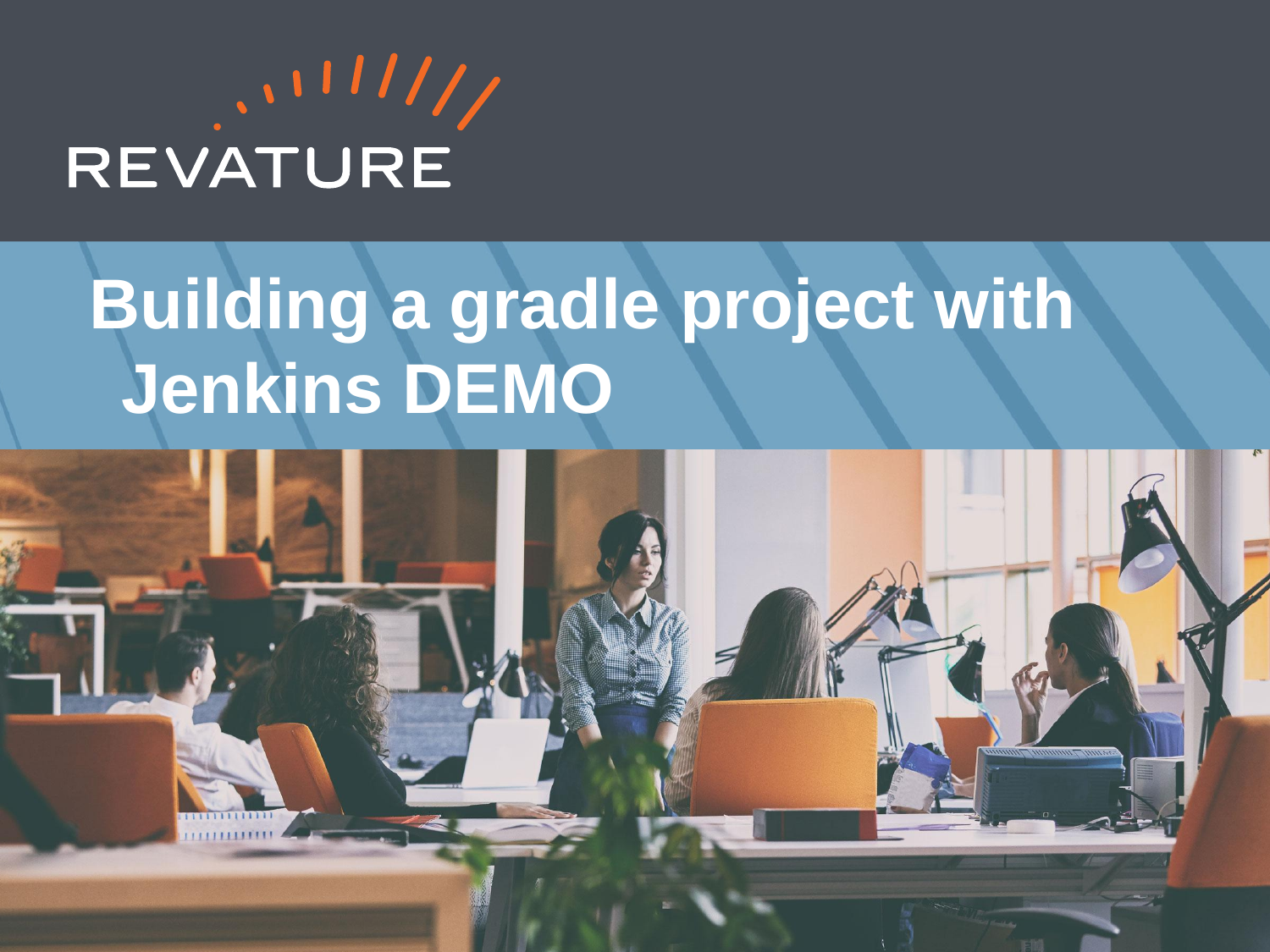

Building a gradle project with Jenkins DEMO